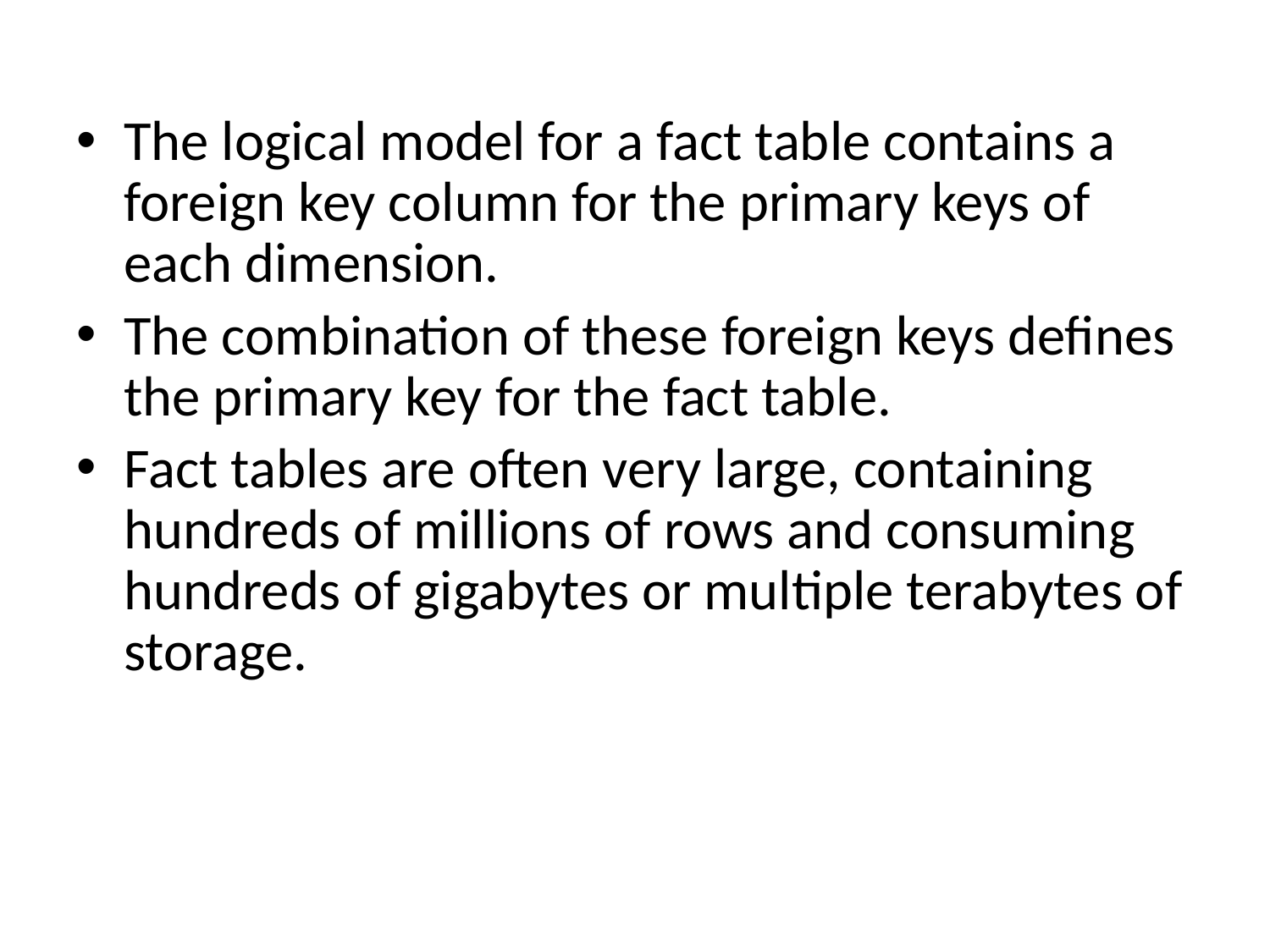

The logical model for a fact table contains a foreign key column for the primary keys of each dimension.
The combination of these foreign keys defines the primary key for the fact table.
Fact tables are often very large, containing hundreds of millions of rows and consuming hundreds of gigabytes or multiple terabytes of storage.